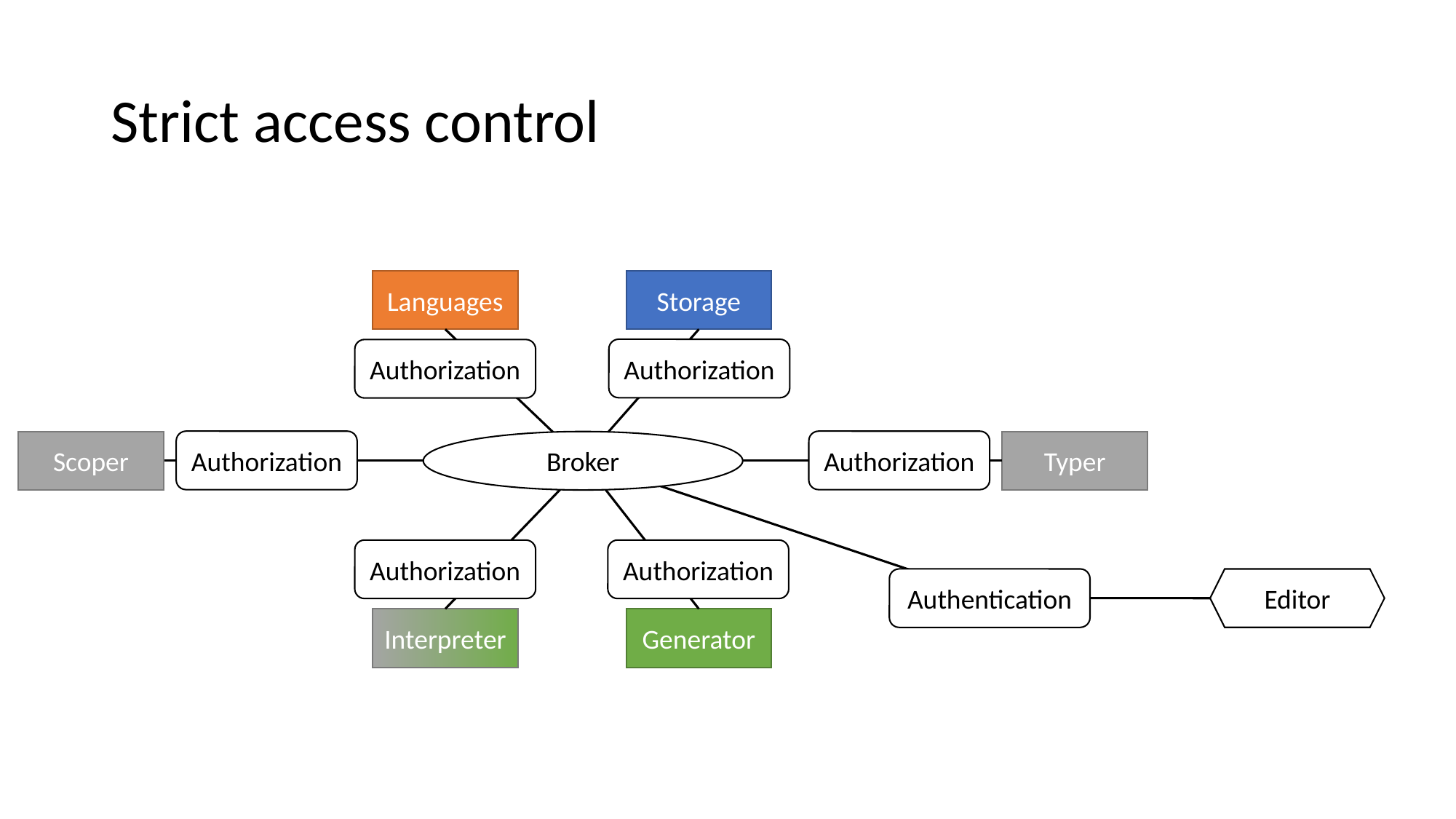

# Strict access control
Languages
Storage
Authorization
Authorization
Authorization
Authorization
Scoper
Broker
Typer
Authorization
Authorization
Authentication
Editor
Interpreter
Generator